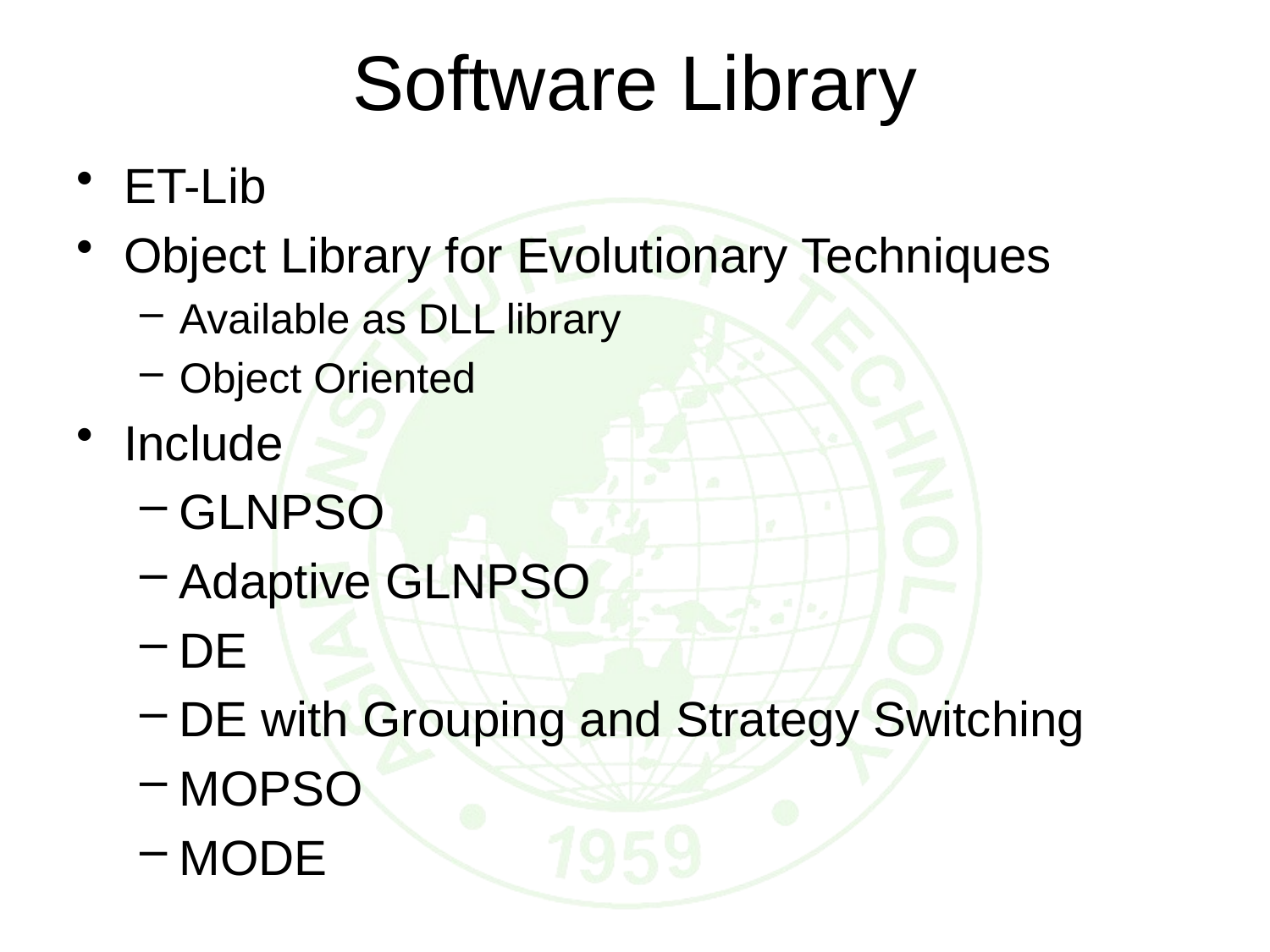

# Software Library
ET-Lib
Object Library for Evolutionary Techniques
Available as DLL library
Object Oriented
Include
GLNPSO
Adaptive GLNPSO
DE
DE with Grouping and Strategy Switching
MOPSO
MODE